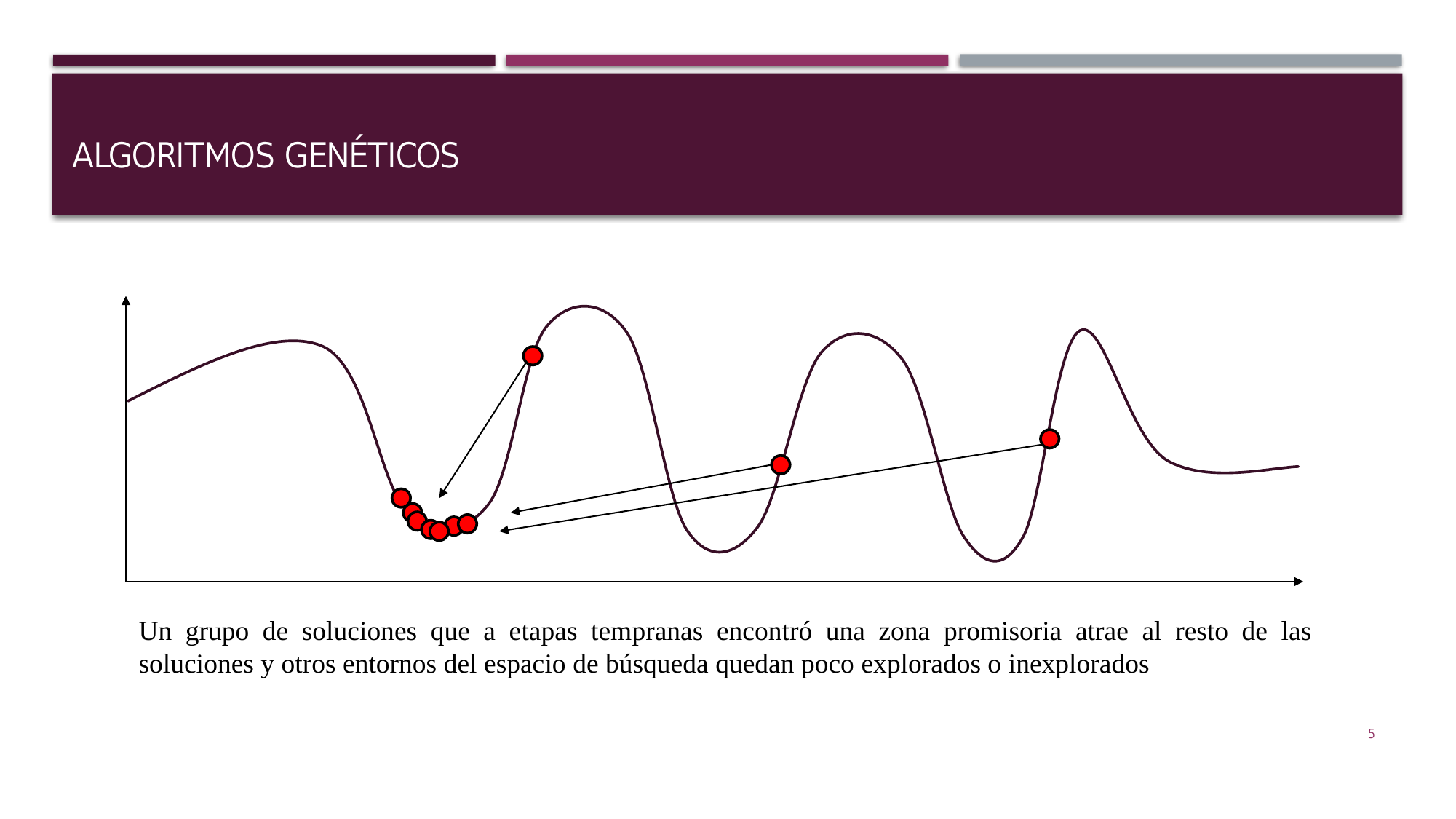

Algoritmos genéticos

Un grupo de soluciones que a etapas tempranas encontró una zona promisoria atrae al resto de las soluciones y otros entornos del espacio de búsqueda quedan poco explorados o inexplorados
5